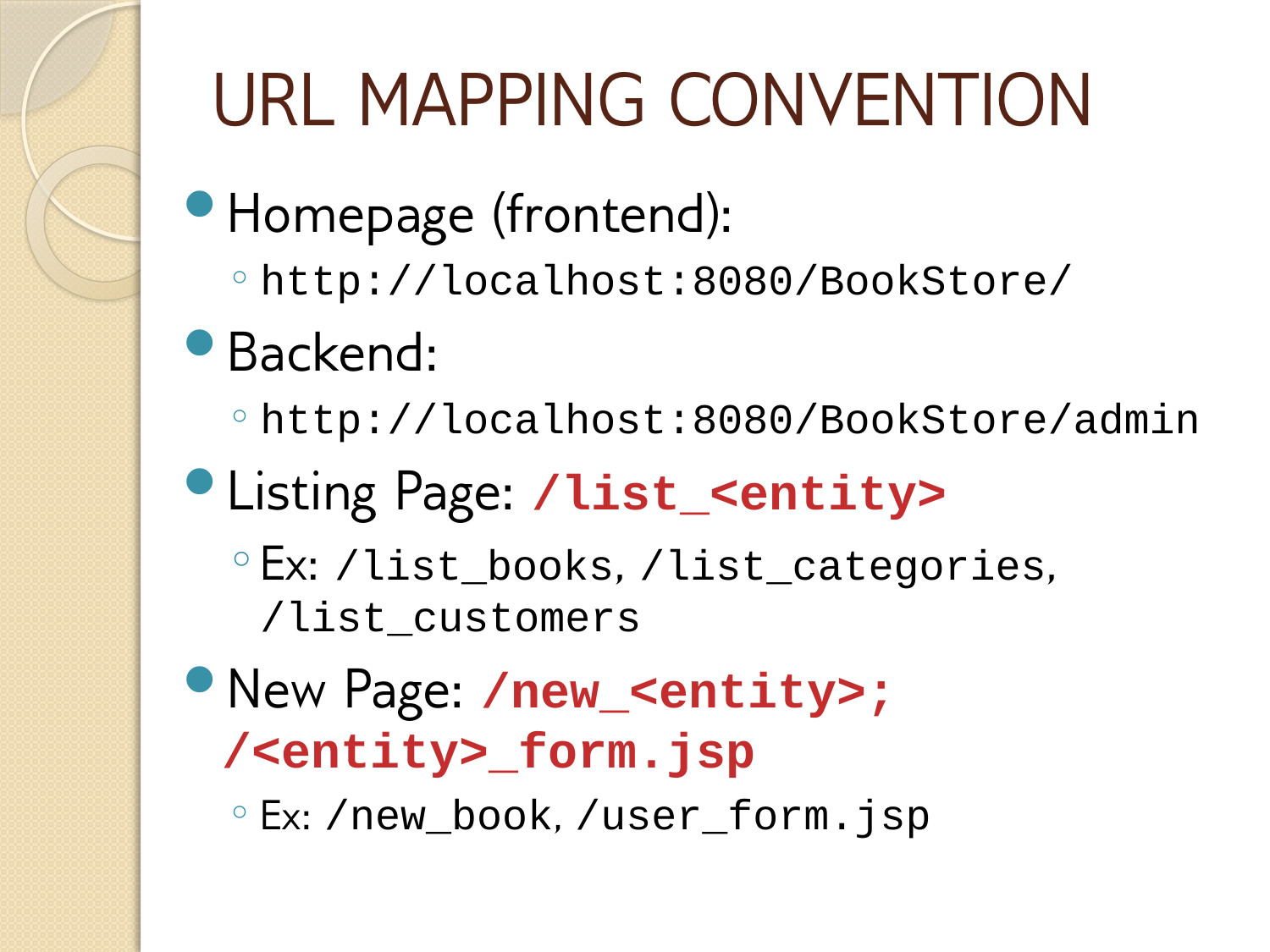

# URL MAPPING CONVENTION
Homepage (frontend):
http://localhost:8080/BookStore/
Backend:
http://localhost:8080/BookStore/admin
Listing Page: /list_<entity>
Ex: /list_books, /list_categories, /list_customers
New Page: /new_<entity>; /<entity>_form.jsp
Ex: /new_book, /user_form.jsp